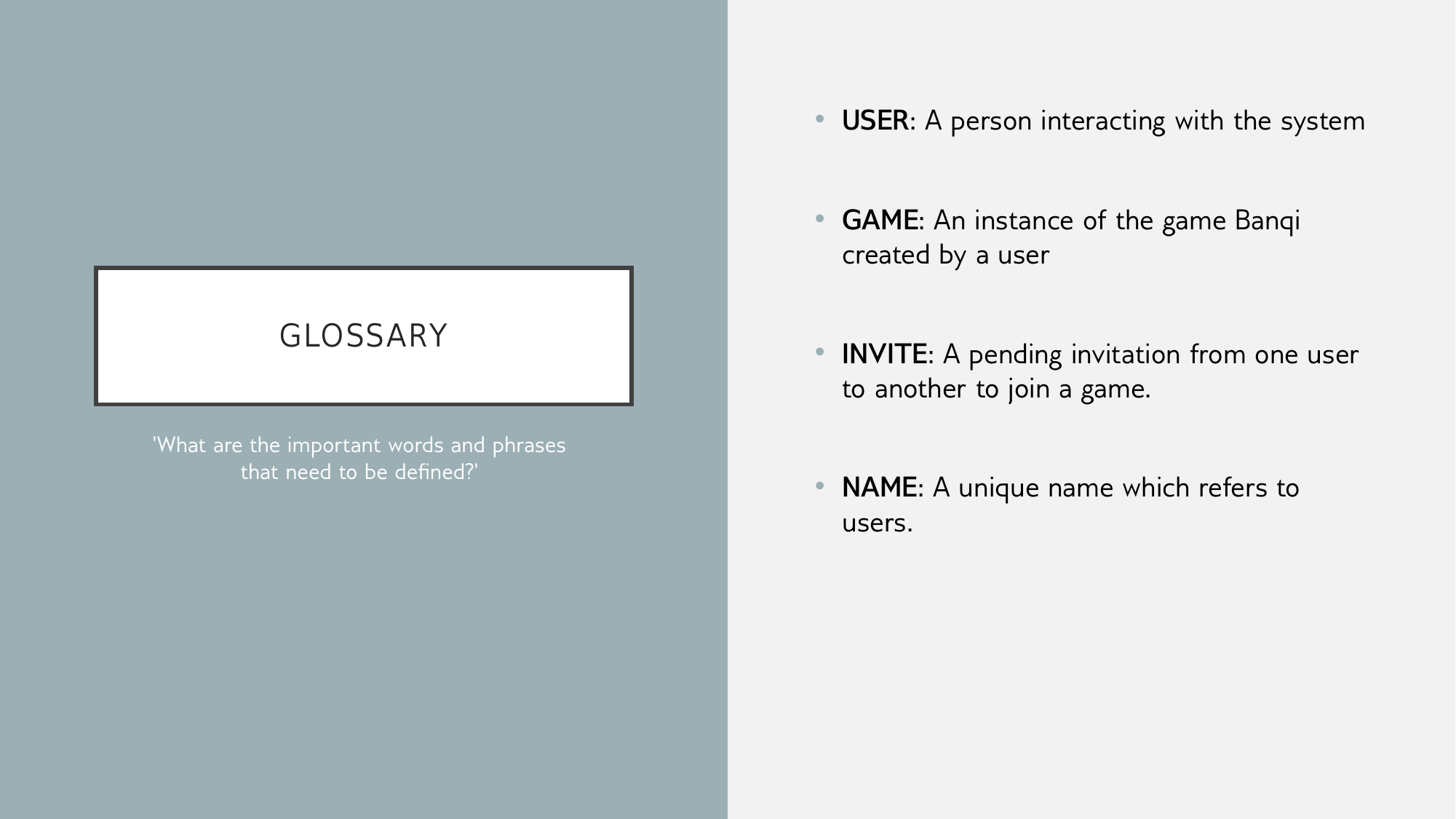

USER: A person interacting with the system

GAME: An instance of the game Banqi created by a user

INVITE: A pending invitation from one user to another to join a game.

NAME: A unique name which refers to users.
# GLOSSARY
'What are the important words and phrases that need to be defined?'